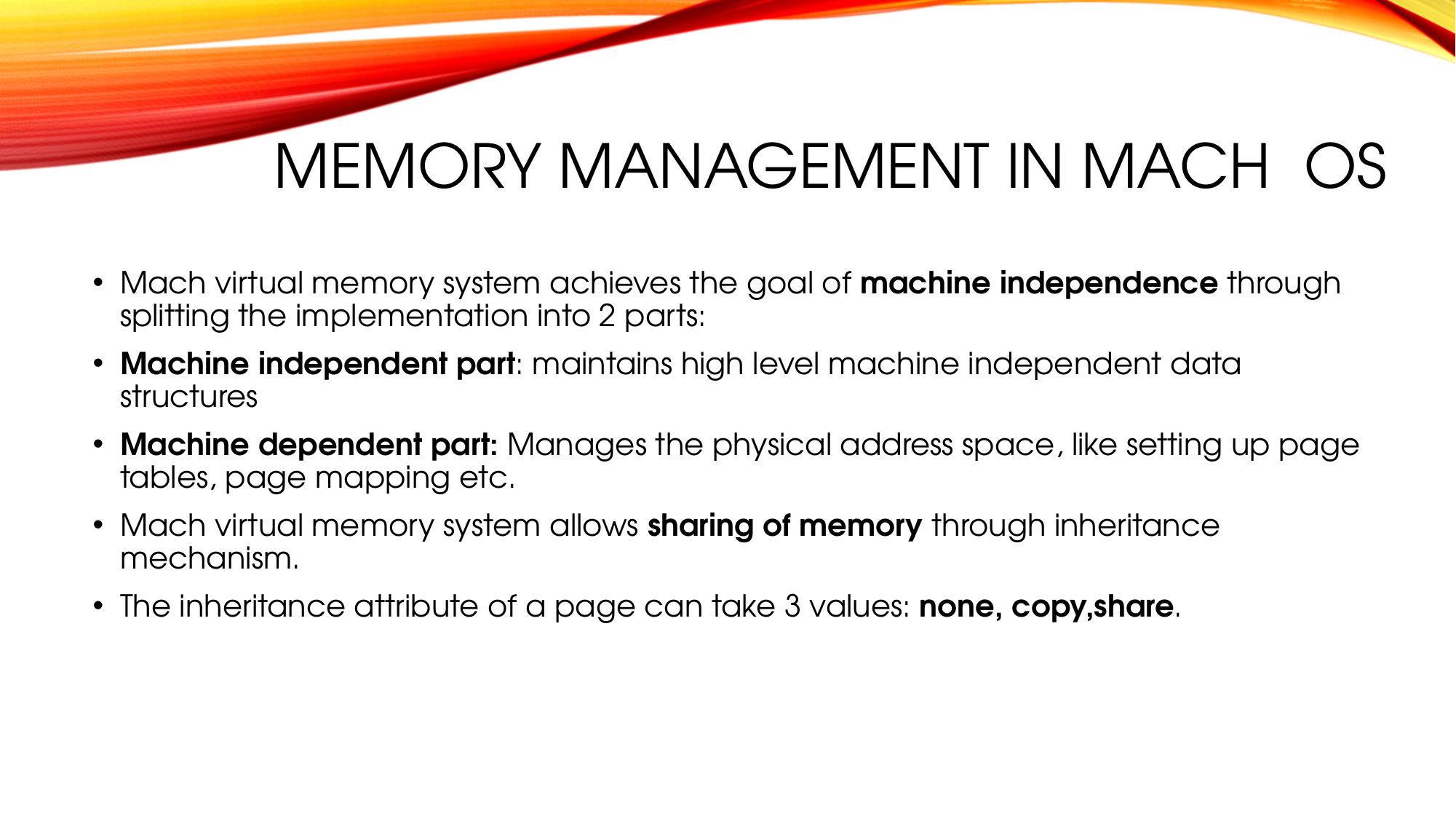

# Memory Management in MACH  OS
Mach virtual memory system achieves the goal of machine independence through splitting the implementation into 2 parts:
Machine independent part: maintains high level machine independent data structures
Machine dependent part: Manages the physical address space, like setting up page tables, page mapping etc.
Mach virtual memory system allows sharing of memory through inheritance mechanism.
The inheritance attribute of a page can take 3 values: none, copy,share.